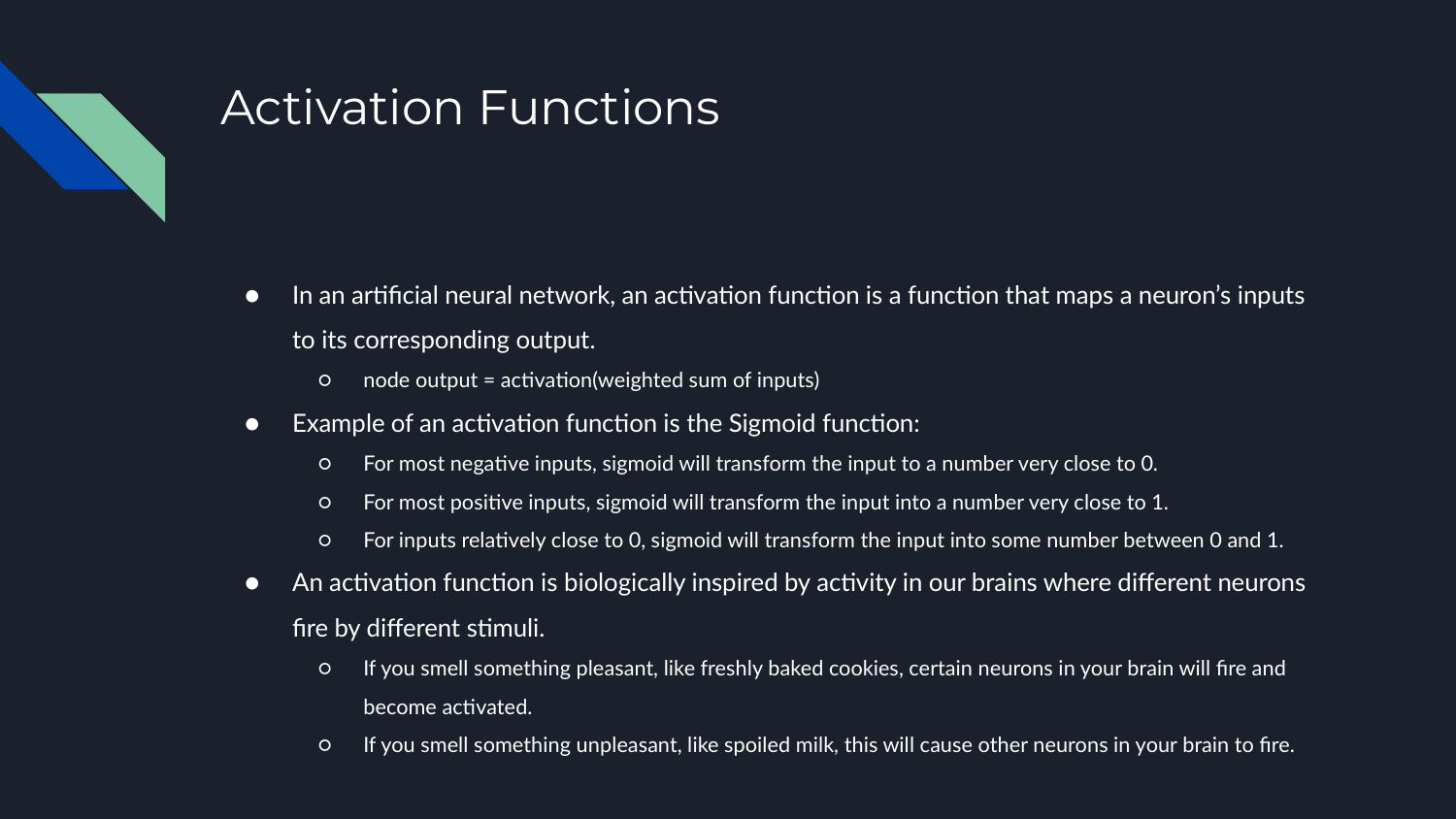

Activation Functions
In an artificial neural network, an activation function is a function that maps a neuron’s inputs to its corresponding output.
node output = activation(weighted sum of inputs)
Example of an activation function is the Sigmoid function:
For most negative inputs, sigmoid will transform the input to a number very close to 0.
For most positive inputs, sigmoid will transform the input into a number very close to 1.
For inputs relatively close to 0, sigmoid will transform the input into some number between 0 and 1.
An activation function is biologically inspired by activity in our brains where different neurons fire by different stimuli.
If you smell something pleasant, like freshly baked cookies, certain neurons in your brain will fire and become activated.
If you smell something unpleasant, like spoiled milk, this will cause other neurons in your brain to fire.